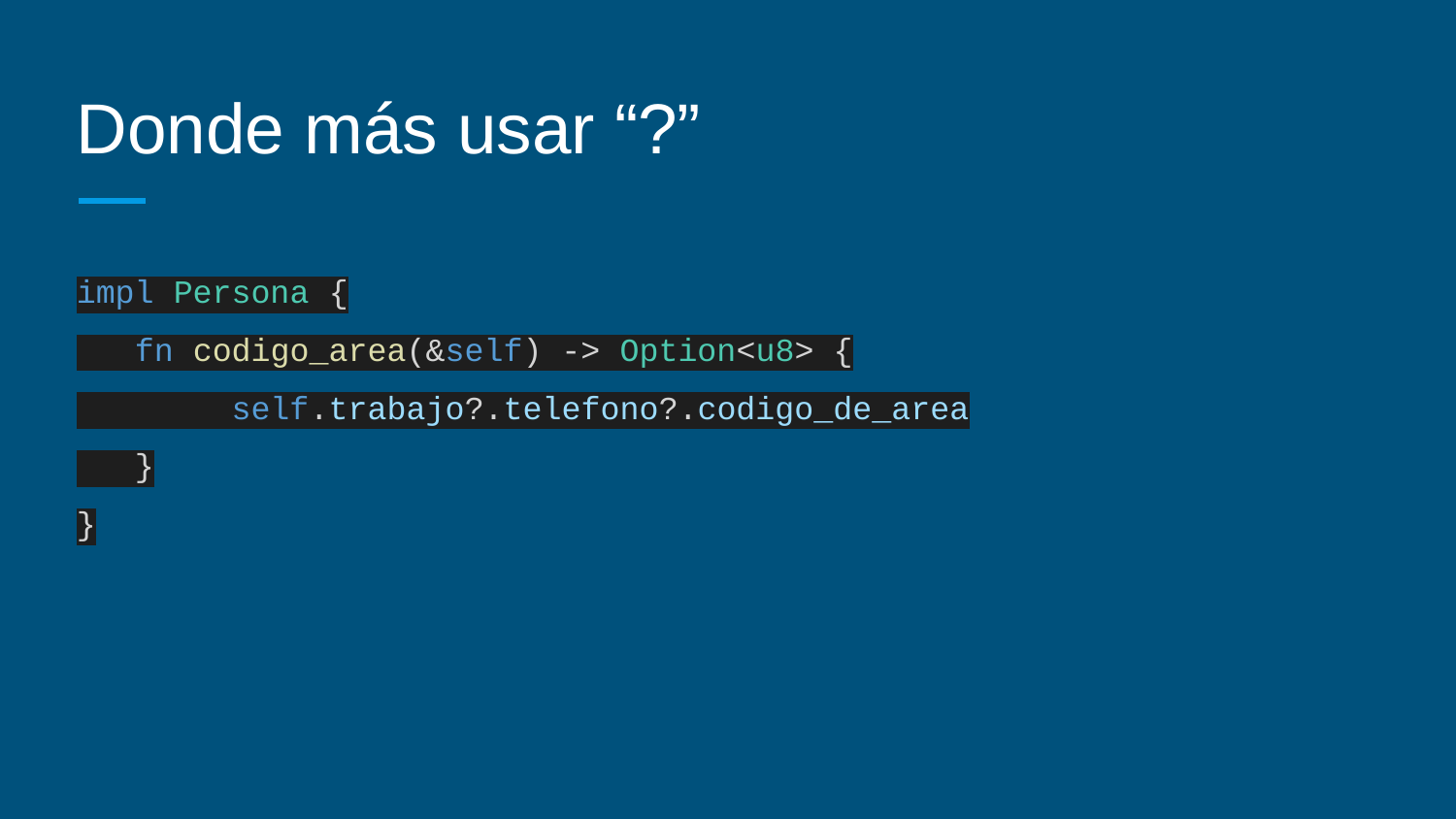

# Donde más usar “?”
impl Persona {
   fn codigo_area(&self) -> Option<u8> {
        self.trabajo?.telefono?.codigo_de_area
   }
}